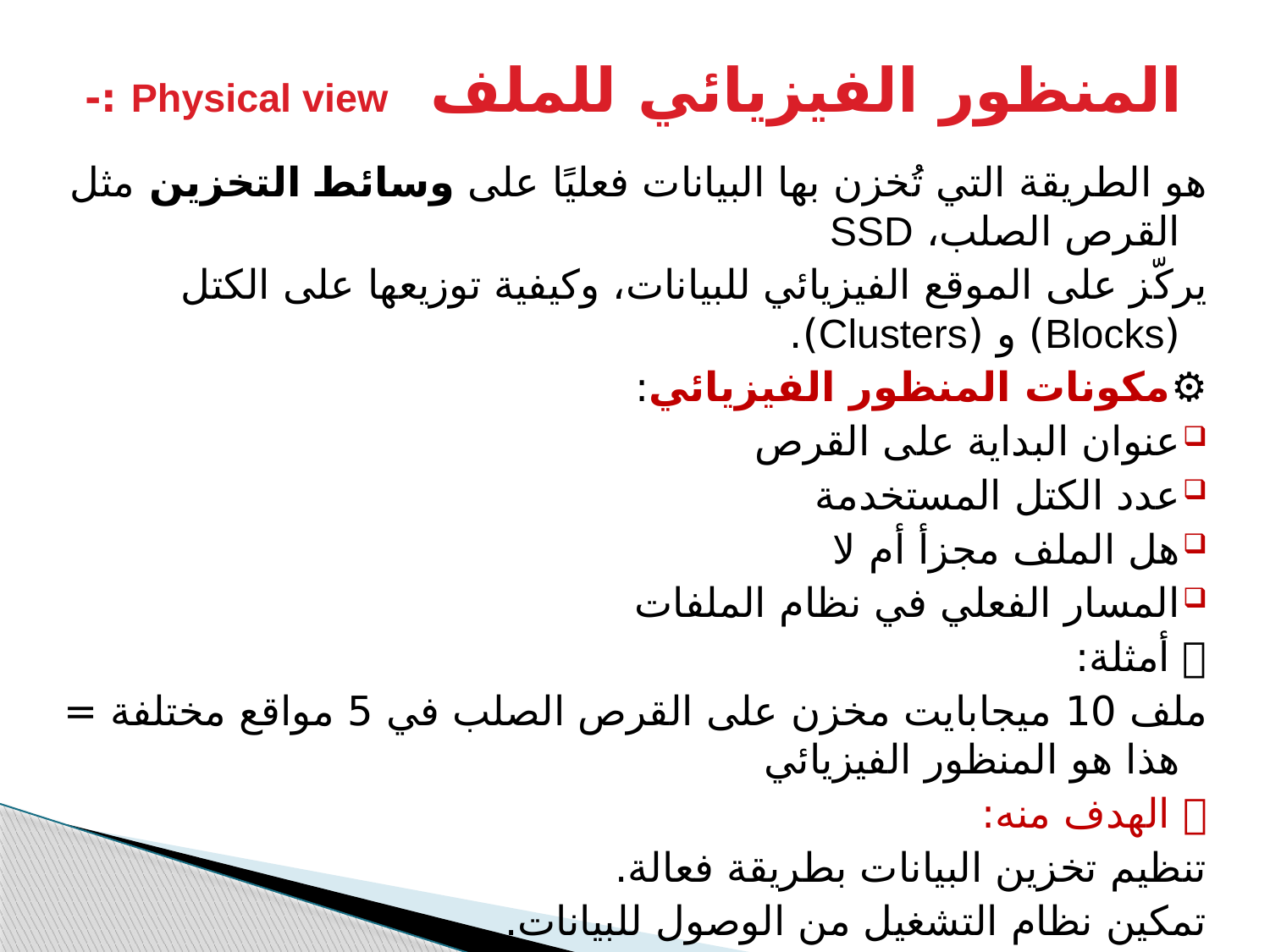

# المنظور الفيزيائي للملف  Physical view :-

هو الطريقة التي تُخزن بها البيانات فعليًا على وسائط التخزين مثل القرص الصلب، SSD
يركّز على الموقع الفيزيائي للبيانات، وكيفية توزيعها على الكتل (Blocks) و (Clusters).
⚙مكونات المنظور الفيزيائي:
عنوان البداية على القرص
عدد الكتل المستخدمة
هل الملف مجزأ أم لا
المسار الفعلي في نظام الملفات
📂 أمثلة:
ملف 10 ميجابايت مخزن على القرص الصلب في 5 مواقع مختلفة = هذا هو المنظور الفيزيائي
🎯 الهدف منه:
تنظيم تخزين البيانات بطريقة فعالة.
تمكين نظام التشغيل من الوصول للبيانات.